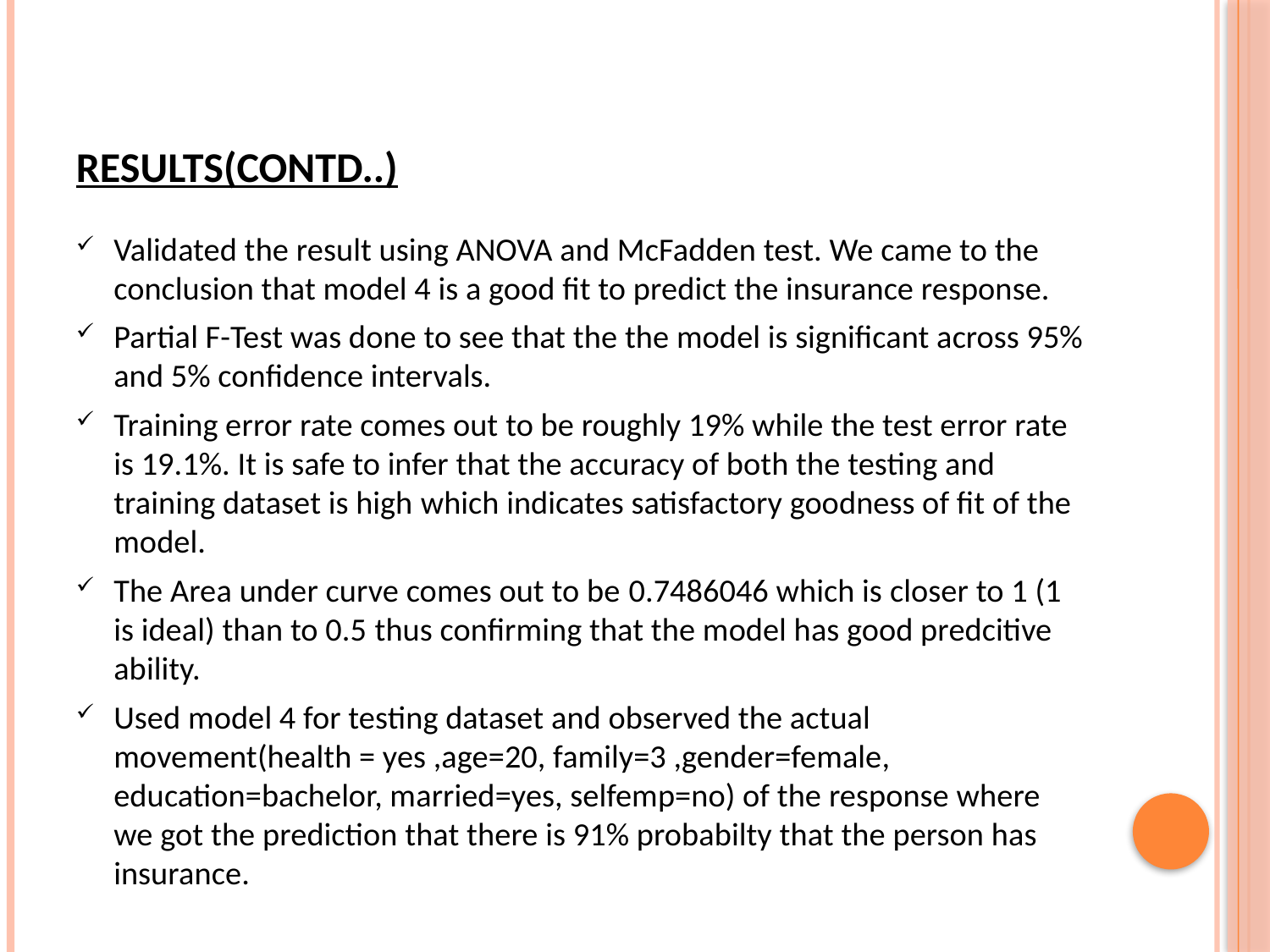

# RESULTS(contd..)
Validated the result using ANOVA and McFadden test. We came to the conclusion that model 4 is a good fit to predict the insurance response.
Partial F-Test was done to see that the the model is significant across 95% and 5% confidence intervals.
Training error rate comes out to be roughly 19% while the test error rate is 19.1%. It is safe to infer that the accuracy of both the testing and training dataset is high which indicates satisfactory goodness of fit of the model.
The Area under curve comes out to be 0.7486046 which is closer to 1 (1 is ideal) than to 0.5 thus confirming that the model has good predcitive ability.
Used model 4 for testing dataset and observed the actual movement(health = yes ,age=20, family=3 ,gender=female, education=bachelor, married=yes, selfemp=no) of the response where we got the prediction that there is 91% probabilty that the person has insurance.